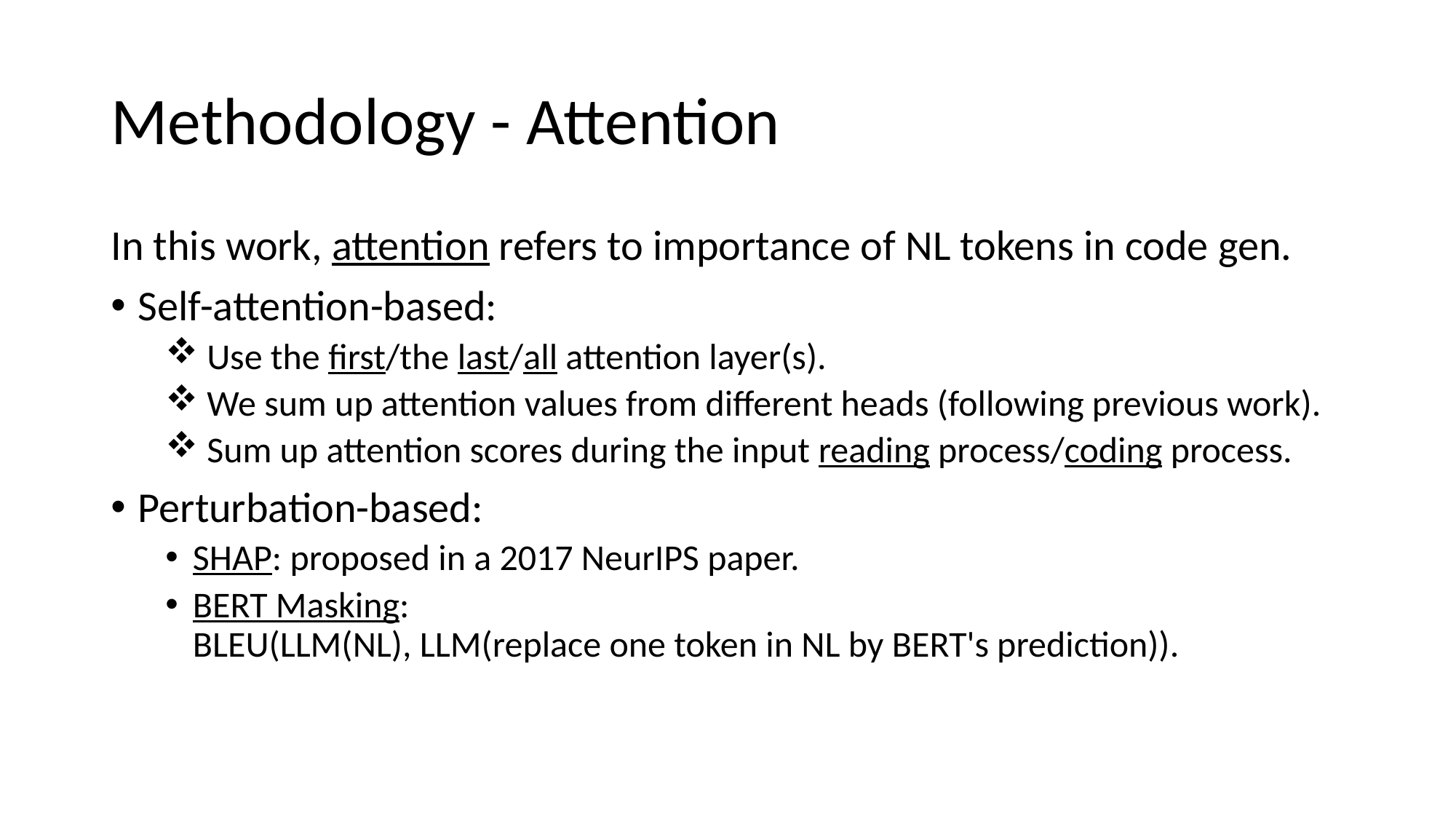

# Methodology - Attention
In this work, attention refers to importance of NL tokens in code gen.
Self-attention-based:
 Use the first/the last/all attention layer(s).
 We sum up attention values from different heads (following previous work).
 Sum up attention scores during the input reading process/coding process.
Perturbation-based:
SHAP: proposed in a 2017 NeurIPS paper.
BERT Masking:
BLEU(LLM(NL), LLM(replace one token in NL by BERT's prediction)).